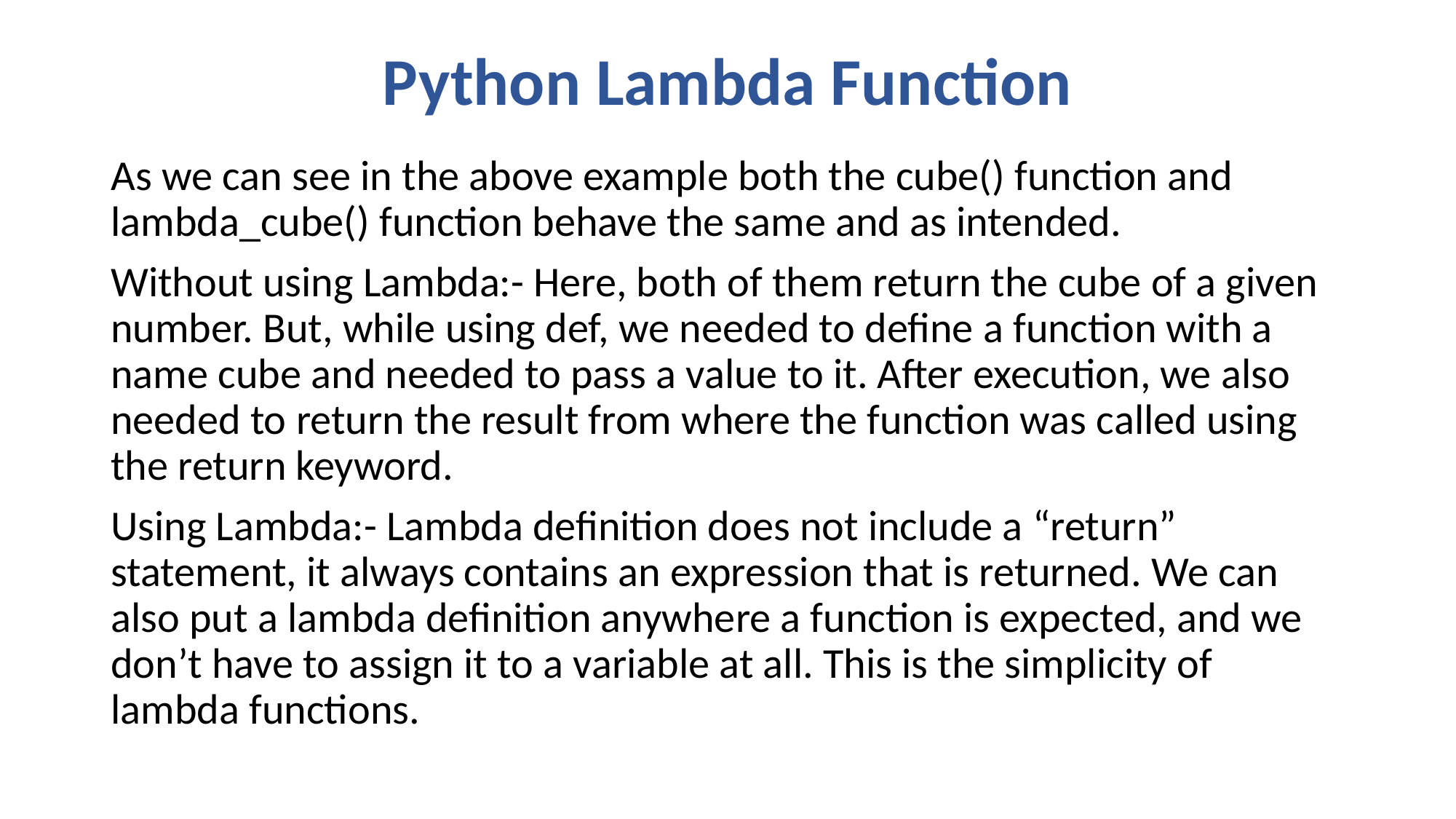

# Python Lambda Function
As we can see in the above example both the cube() function and lambda_cube() function behave the same and as intended.
Without using Lambda:- Here, both of them return the cube of a given number. But, while using def, we needed to define a function with a name cube and needed to pass a value to it. After execution, we also needed to return the result from where the function was called using the return keyword.
Using Lambda:- Lambda definition does not include a “return” statement, it always contains an expression that is returned. We can also put a lambda definition anywhere a function is expected, and we don’t have to assign it to a variable at all. This is the simplicity of lambda functions.